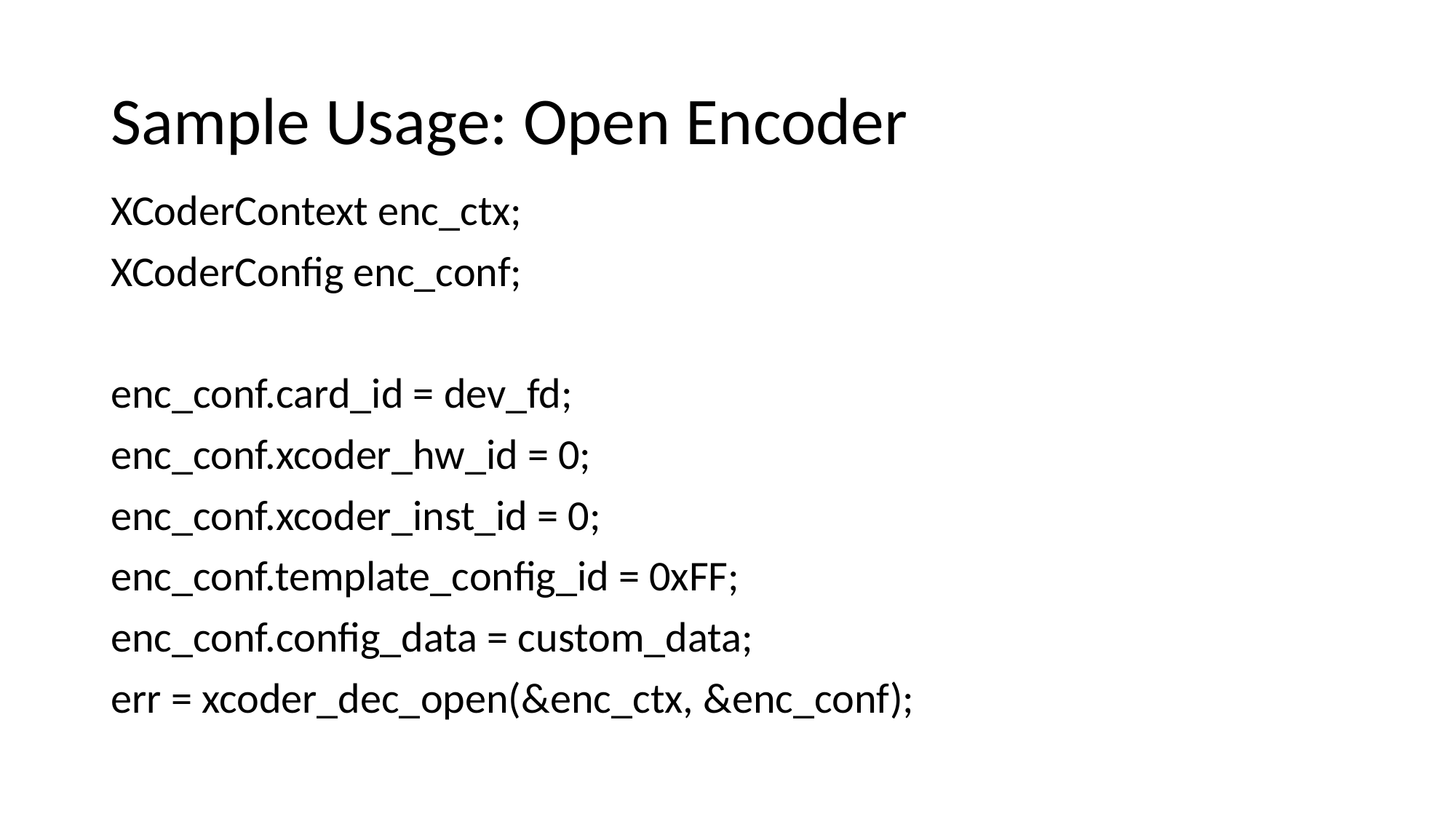

# Sample Usage: Open Encoder
XCoderContext enc_ctx;
XCoderConfig enc_conf;

enc_conf.card_id = dev_fd;
enc_conf.xcoder_hw_id = 0;
enc_conf.xcoder_inst_id = 0;
enc_conf.template_config_id = 0xFF;
enc_conf.config_data = custom_data;
err = xcoder_dec_open(&enc_ctx, &enc_conf);